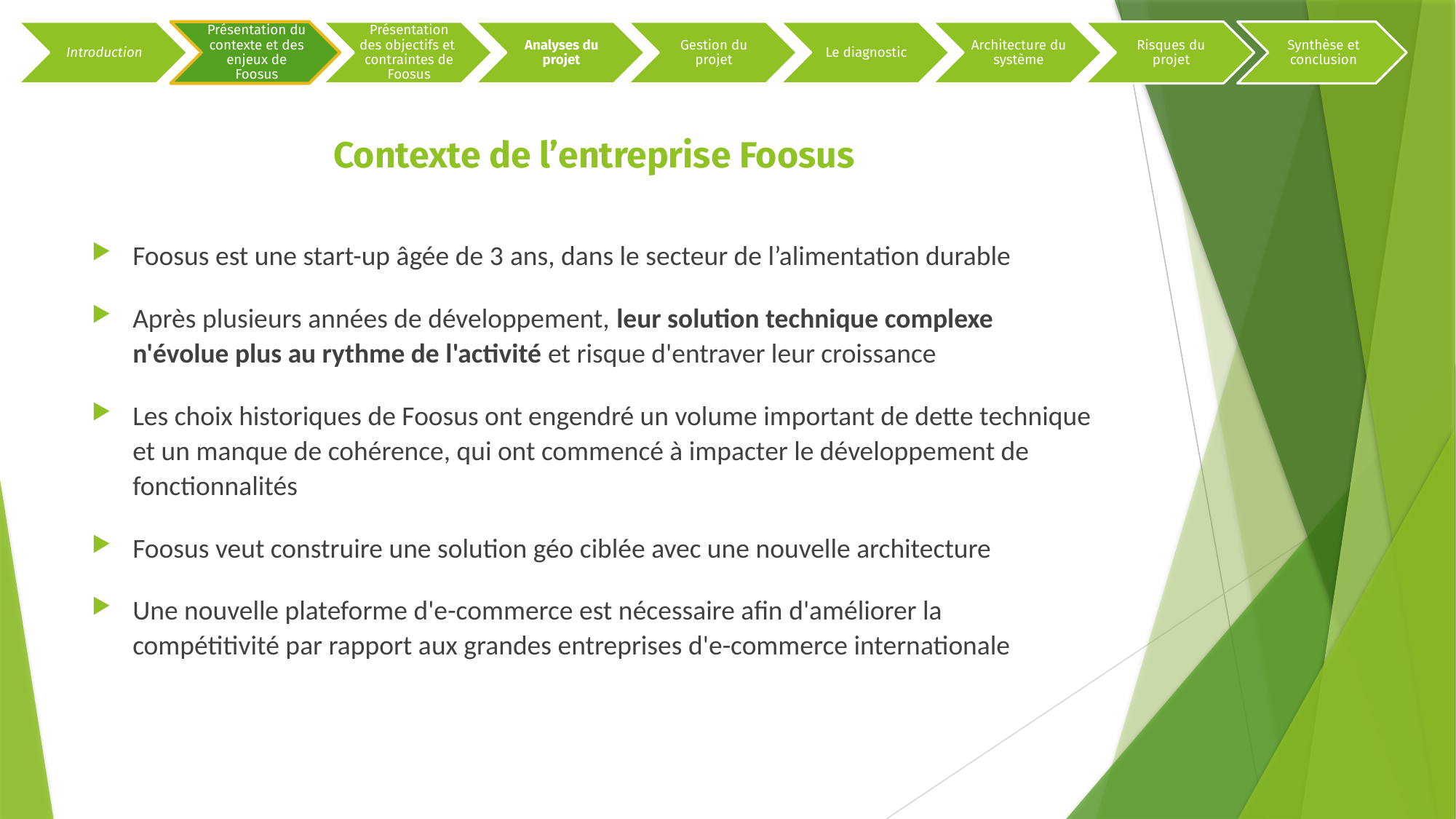

Introduction
Présentation du contexte et des enjeux de Foosus
Présentation des objectifs et  contraintes de Foosus
Analyses du projet
Gestion du projet
Le diagnostic
Architecture du système
Risques du projet
Synthèse et conclusion
# Contexte de l’entreprise Foosus
Foosus est une start-up âgée de 3 ans, dans le secteur de l’alimentation durable
Après plusieurs années de développement, leur solution technique complexe n'évolue plus au rythme de l'activité et risque d'entraver leur croissance
Les choix historiques de Foosus ont engendré un volume important de dette technique et un manque de cohérence, qui ont commencé à impacter le développement de fonctionnalités
Foosus veut construire une solution géo ciblée avec une nouvelle architecture
Une nouvelle plateforme d'e-commerce est nécessaire afin d'améliorer la compétitivité par rapport aux grandes entreprises d'e-commerce internationale